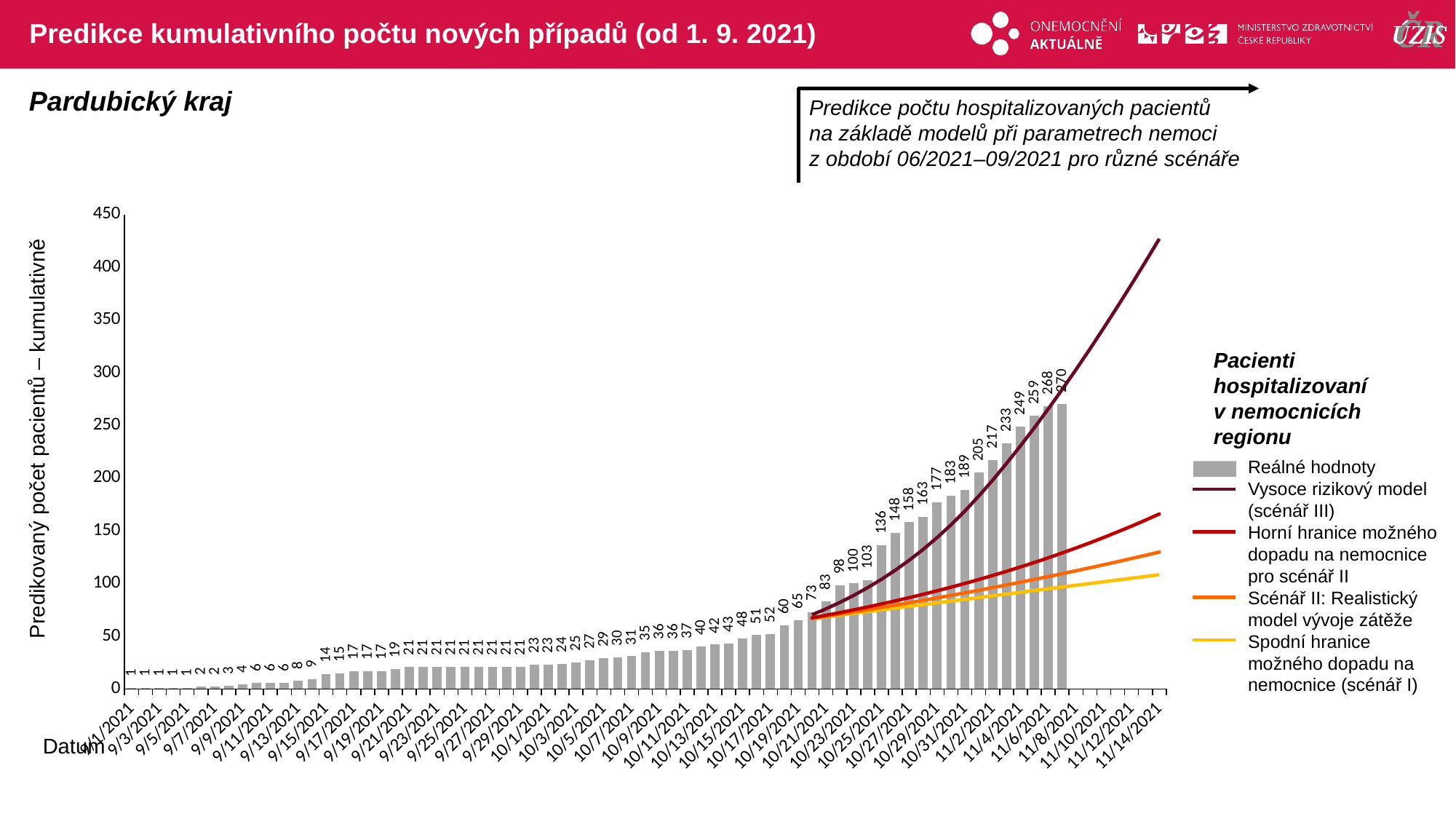

# Predikce kumulativního počtu nových případů (od 1. 9. 2021)
Pardubický kraj
Predikce počtu hospitalizovaných pacientů na základě modelů při parametrech nemoci z období 06/2021–09/2021 pro různé scénáře

### Chart

| Category |  |  |  |  |  |
|---|---|---|---|---|---|
| 44440 | 1.0 | None | None | None | None |
| 44441 | 1.0 | None | None | None | None |
| 44442 | 1.0 | None | None | None | None |
| 44443 | 1.0 | None | None | None | None |
| 44444 | 1.0 | None | None | None | None |
| 44445 | 2.0 | None | None | None | None |
| 44446 | 2.0 | None | None | None | None |
| 44447 | 3.0 | None | None | None | None |
| 44448 | 4.0 | None | None | None | None |
| 44449 | 6.0 | None | None | None | None |
| 44450 | 6.0 | None | None | None | None |
| 44451 | 6.0 | None | None | None | None |
| 44452 | 8.0 | None | None | None | None |
| 44453 | 9.0 | None | None | None | None |
| 44454 | 14.0 | None | None | None | None |
| 44455 | 15.0 | None | None | None | None |
| 44456 | 17.0 | None | None | None | None |
| 44457 | 17.0 | None | None | None | None |
| 44458 | 17.0 | None | None | None | None |
| 44459 | 19.0 | None | None | None | None |
| 44460 | 21.0 | None | None | None | None |
| 44461 | 21.0 | None | None | None | None |
| 44462 | 21.0 | None | None | None | None |
| 44463 | 21.0 | None | None | None | None |
| 44464 | 21.0 | None | None | None | None |
| 44465 | 21.0 | None | None | None | None |
| 44466 | 21.0 | None | None | None | None |
| 44467 | 21.0 | None | None | None | None |
| 44468 | 21.0 | None | None | None | None |
| 44469 | 23.0 | None | None | None | None |
| 44470 | 23.0 | None | None | None | None |
| 44471 | 24.0 | None | None | None | None |
| 44472 | 25.0 | None | None | None | None |
| 44473 | 27.0 | None | None | None | None |
| 44474 | 29.0 | None | None | None | None |
| 44475 | 30.0 | None | None | None | None |
| 44476 | 31.0 | None | None | None | None |
| 44477 | 35.0 | None | None | None | None |
| 44478 | 36.0 | None | None | None | None |
| 44479 | 36.0 | None | None | None | None |
| 44480 | 37.0 | None | None | None | None |
| 44481 | 40.0 | None | None | None | None |
| 44482 | 42.0 | None | None | None | None |
| 44483 | 43.0 | None | None | None | None |
| 44484 | 48.0 | None | None | None | None |
| 44485 | 51.0 | None | None | None | None |
| 44486 | 52.0 | None | None | None | None |
| 44487 | 60.0 | None | None | None | None |
| 44488 | 65.0 | None | None | None | None |
| 44489 | 73.0 | 66.65910445924322 | 66.95126565279107 | 67.34993457313759 | 70.26908736312531 |
| 44490 | 83.0 | 68.31976505757655 | 68.9413515522978 | 69.79164978524861 | 75.89407588691697 |
| 44491 | 98.0 | 69.98145120480756 | 70.9707057521693 | 72.32837673127915 | 82.02689092336111 |
| 44492 | 100.0 | 71.64391803628115 | 73.03979481101526 | 74.96343086730093 | 88.70547880971495 |
| 44493 | 103.0 | 73.30693309123599 | 75.14917142905935 | 77.70026180477788 | 95.99395204518976 |
| 44494 | 136.0 | 74.97030271530818 | 77.29941870146114 | 80.54245284810602 | 103.95793376477138 |
| 44495 | 148.0 | 76.63398263502471 | 79.49114297466811 | 83.49367538487884 | 112.65354071246415 |
| 44496 | 158.0 | 78.29790022305185 | 81.7249526892111 | 86.55768877758493 | 122.0983833905227 |
| 44497 | 163.0 | 79.96203676571123 | 84.00142360935799 | 89.73834503574794 | 132.34507070446696 |
| 44498 | 177.0 | 81.62638694463445 | 86.3211395069171 | 93.03959560877762 | 143.49196535764668 |
| 44499 | 183.0 | 83.29090000789881 | 88.68468557137868 | 96.46549499670965 | 155.58539975942892 |
| 44500 | 189.0 | 84.95555266958151 | 91.09261771450842 | 100.02020603797213 | 168.68842878178128 |
| 44501 | 205.0 | 86.62033564545504 | 93.5455022777834 | 103.70799763427146 | 182.89415371873918 |
| 44502 | 217.0 | 88.28519152046069 | 96.04390262345166 | 107.53323570222038 | 198.00520651178797 |
| 44503 | 233.0 | 89.95012299260488 | 98.58837468392292 | 111.5003820751356 | 213.8903632165066 |
| 44504 | 249.0 | 91.61511222964478 | 101.17944475643786 | 115.6139944385136 | 230.46606030020416 |
| 44505 | 259.0 | 93.28015114344134 | 103.81763945145771 | 119.87872685916415 | 247.68198420386918 |
| 44506 | 268.0 | 94.94519005723652 | 106.50347992903085 | 124.29932845721866 | 265.52084636580116 |
| 44507 | 270.0 | 96.61022897103308 | 109.23747895476049 | 128.88064171767414 | 283.93914220094325 |
| 44508 | None | 98.27526788482825 | 112.02013926121539 | 133.62760039261087 | 302.9036304947621 |
| 44509 | None | 99.94030679862482 | 114.85199479303515 | 138.5453103752773 | 322.4012845352473 |
| 44510 | None | 101.60534571241999 | 117.7336004910777 | 143.63903118820375 | 342.4001583315148 |
| 44511 | None | 103.27038462621655 | 120.66552453119687 | 148.91416238297293 | 362.8699231342794 |
| 44512 | None | 104.93542354001173 | 123.64834471284429 | 154.37623745702598 | 383.79507132118397 |
| 44513 | None | 106.60046245380829 | 126.68264682179367 | 160.0309211401935 | 405.1601788462245 |
| 44514 | None | 108.26550136760346 | 129.76902459893375 | 165.8840092265519 | 426.9471793809526 |
Pacienti hospitalizovaní v nemocnicích regionu
Predikovaný počet pacientů – kumulativně
Reálné hodnoty
Vysoce rizikový model (scénář III)
Horní hranice možného dopadu na nemocnice pro scénář II
Scénář II: Realistický model vývoje zátěže
Spodní hranice možného dopadu na nemocnice (scénář I)

Datum